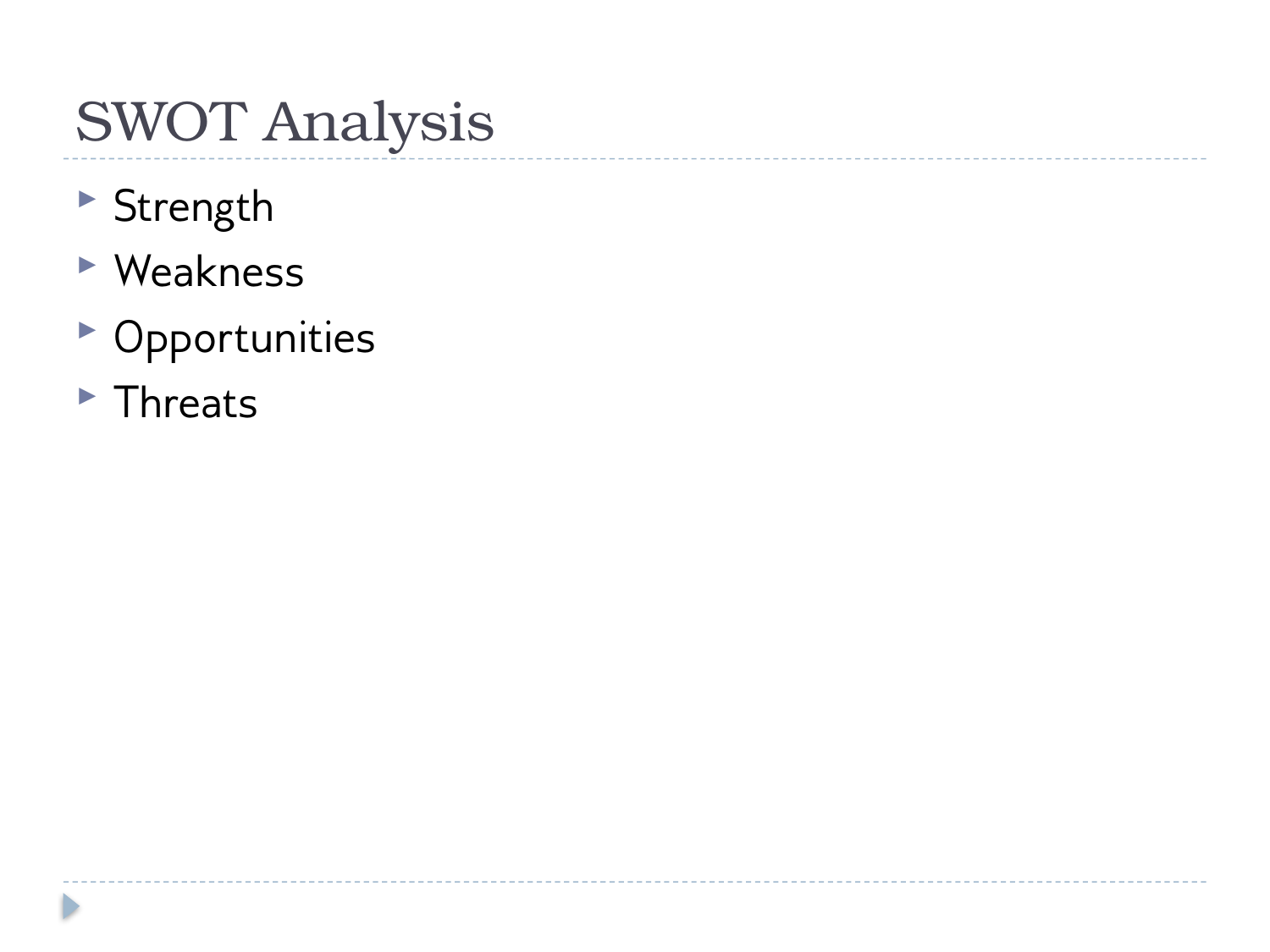

# SWOT Analysis
Strength
Weakness
Opportunities
Threats